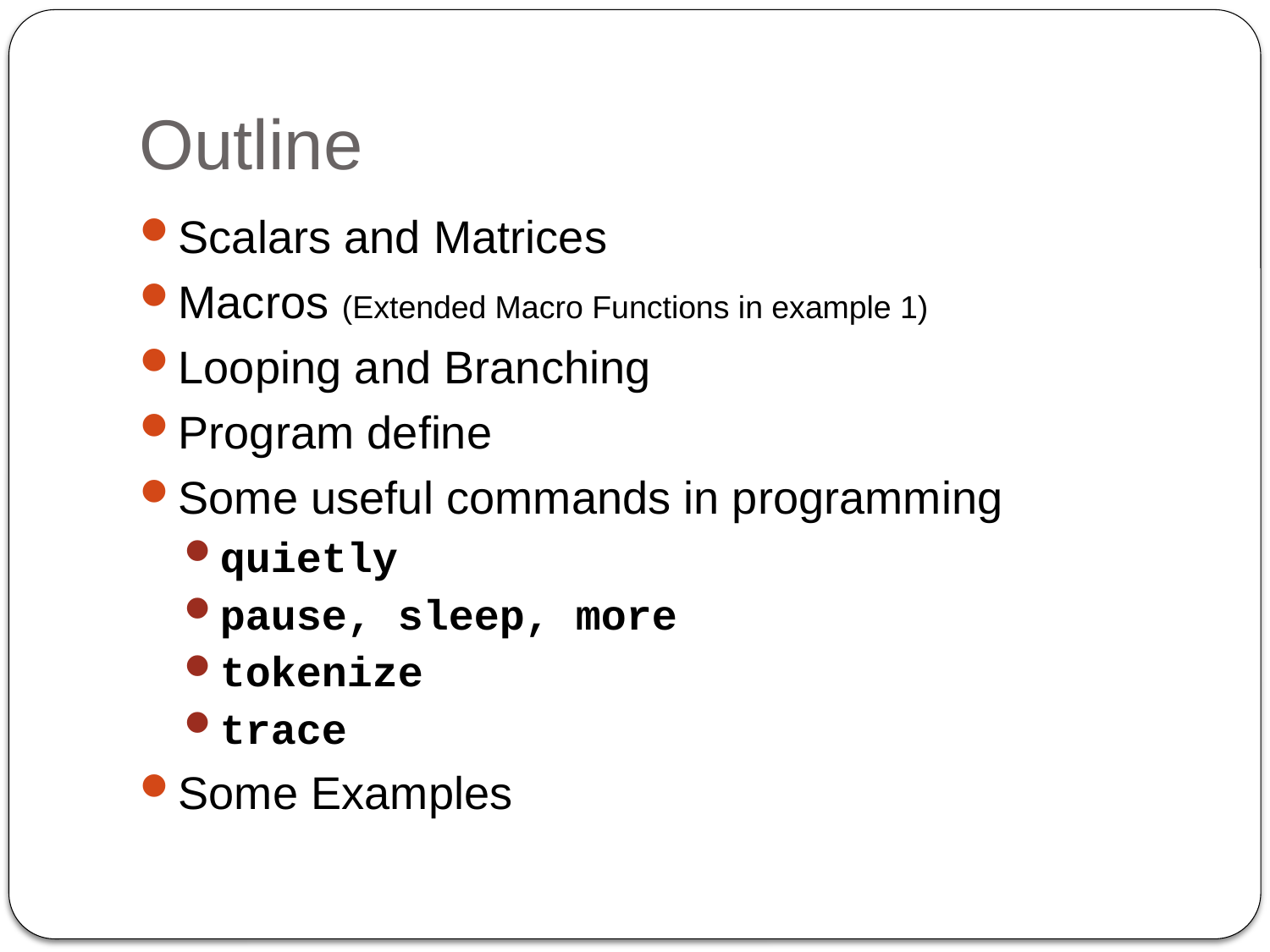

# Outline
Scalars and Matrices
Macros (Extended Macro Functions in example 1)
Looping and Branching
Program define
Some useful commands in programming
quietly
pause, sleep, more
tokenize
trace
Some Examples